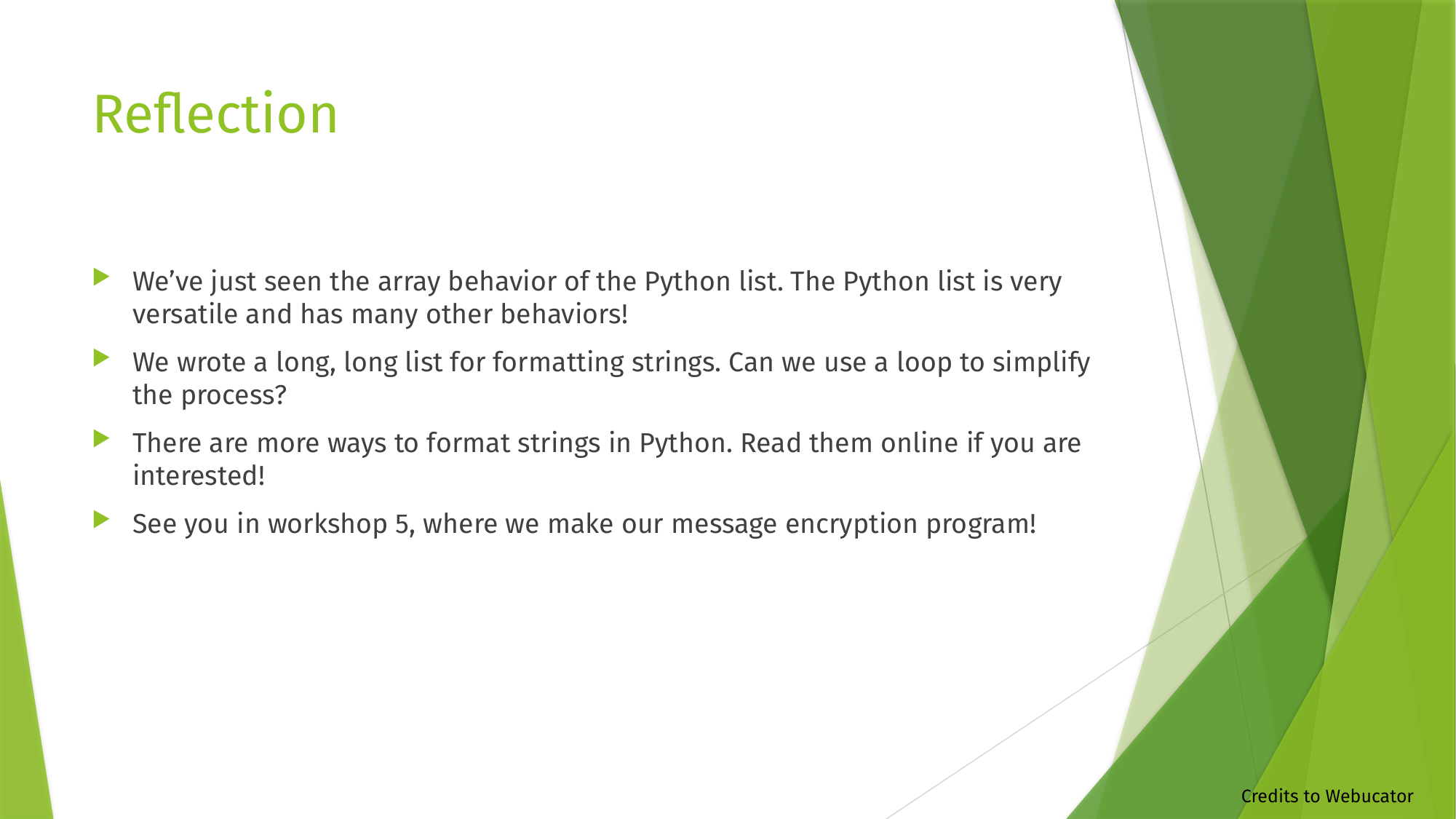

# Reflection
We’ve just seen the array behavior of the Python list. The Python list is very versatile and has many other behaviors!
We wrote a long, long list for formatting strings. Can we use a loop to simplify the process?
There are more ways to format strings in Python. Read them online if you are interested!
See you in workshop 5, where we make our message encryption program!
Credits to Webucator